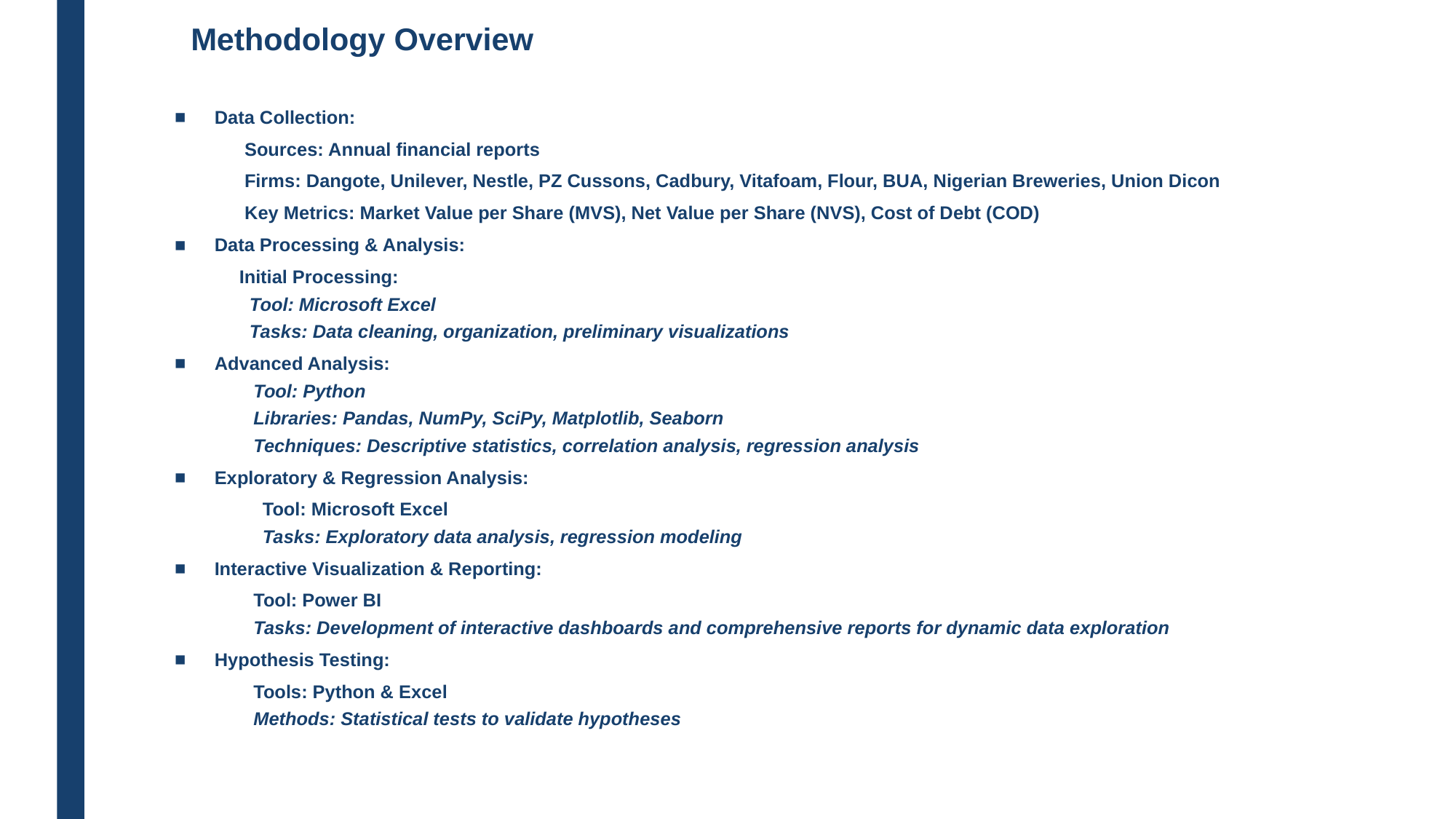

# Methodology Overview
Data Collection:
Sources: Annual financial reports
Firms: Dangote, Unilever, Nestle, PZ Cussons, Cadbury, Vitafoam, Flour, BUA, Nigerian Breweries, Union Dicon
Key Metrics: Market Value per Share (MVS), Net Value per Share (NVS), Cost of Debt (COD)
Data Processing & Analysis:
Initial Processing:
Tool: Microsoft Excel
Tasks: Data cleaning, organization, preliminary visualizations
Advanced Analysis:
Tool: Python
Libraries: Pandas, NumPy, SciPy, Matplotlib, Seaborn
Techniques: Descriptive statistics, correlation analysis, regression analysis
Exploratory & Regression Analysis:
Tool: Microsoft Excel
Tasks: Exploratory data analysis, regression modeling
Interactive Visualization & Reporting:
Tool: Power BI
Tasks: Development of interactive dashboards and comprehensive reports for dynamic data exploration
Hypothesis Testing:
Tools: Python & Excel
Methods: Statistical tests to validate hypotheses